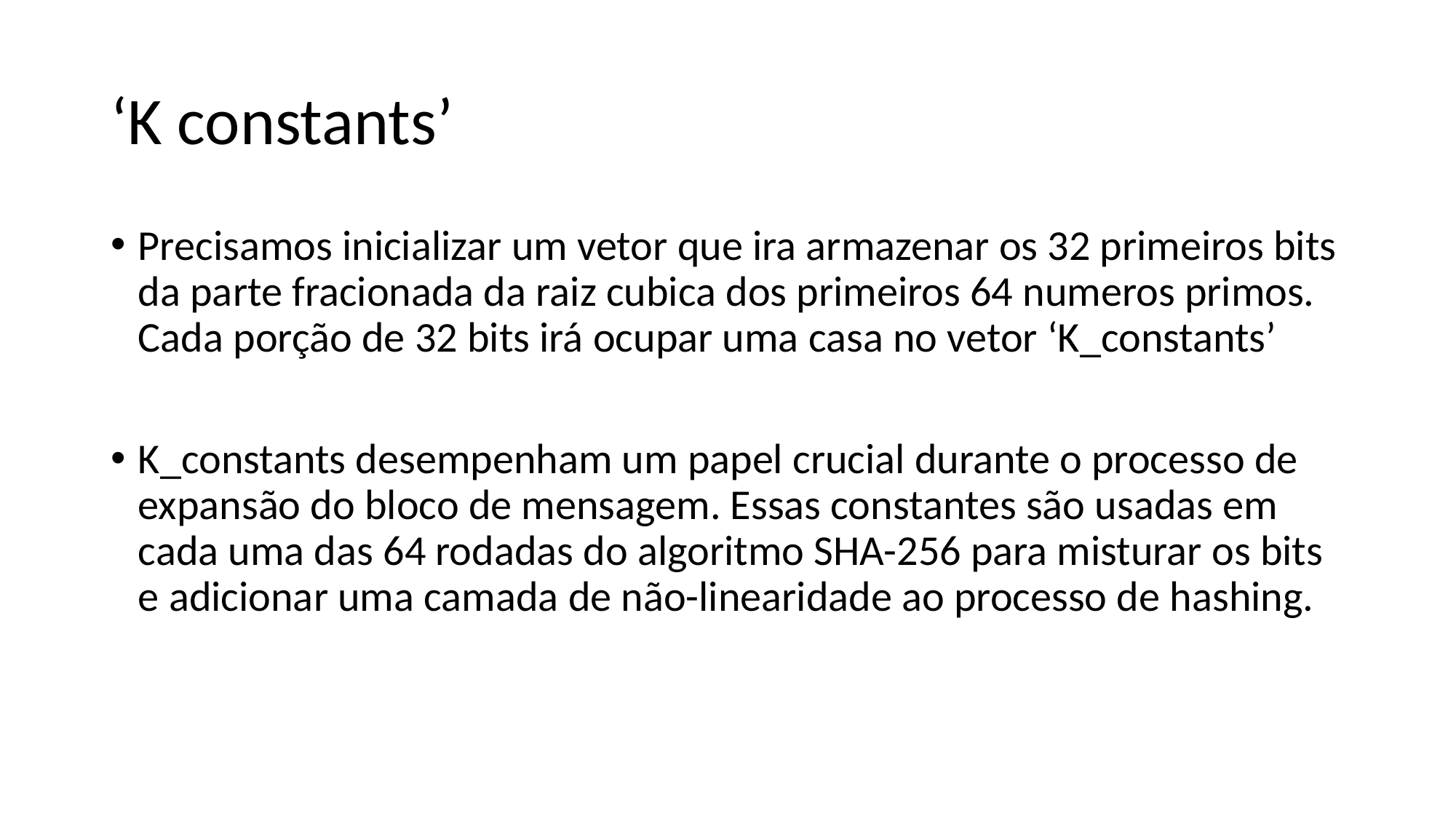

# ‘K constants’
Precisamos inicializar um vetor que ira armazenar os 32 primeiros bits da parte fracionada da raiz cubica dos primeiros 64 numeros primos. Cada porção de 32 bits irá ocupar uma casa no vetor ‘K_constants’

K_constants desempenham um papel crucial durante o processo de expansão do bloco de mensagem. Essas constantes são usadas em cada uma das 64 rodadas do algoritmo SHA-256 para misturar os bits e adicionar uma camada de não-linearidade ao processo de hashing.